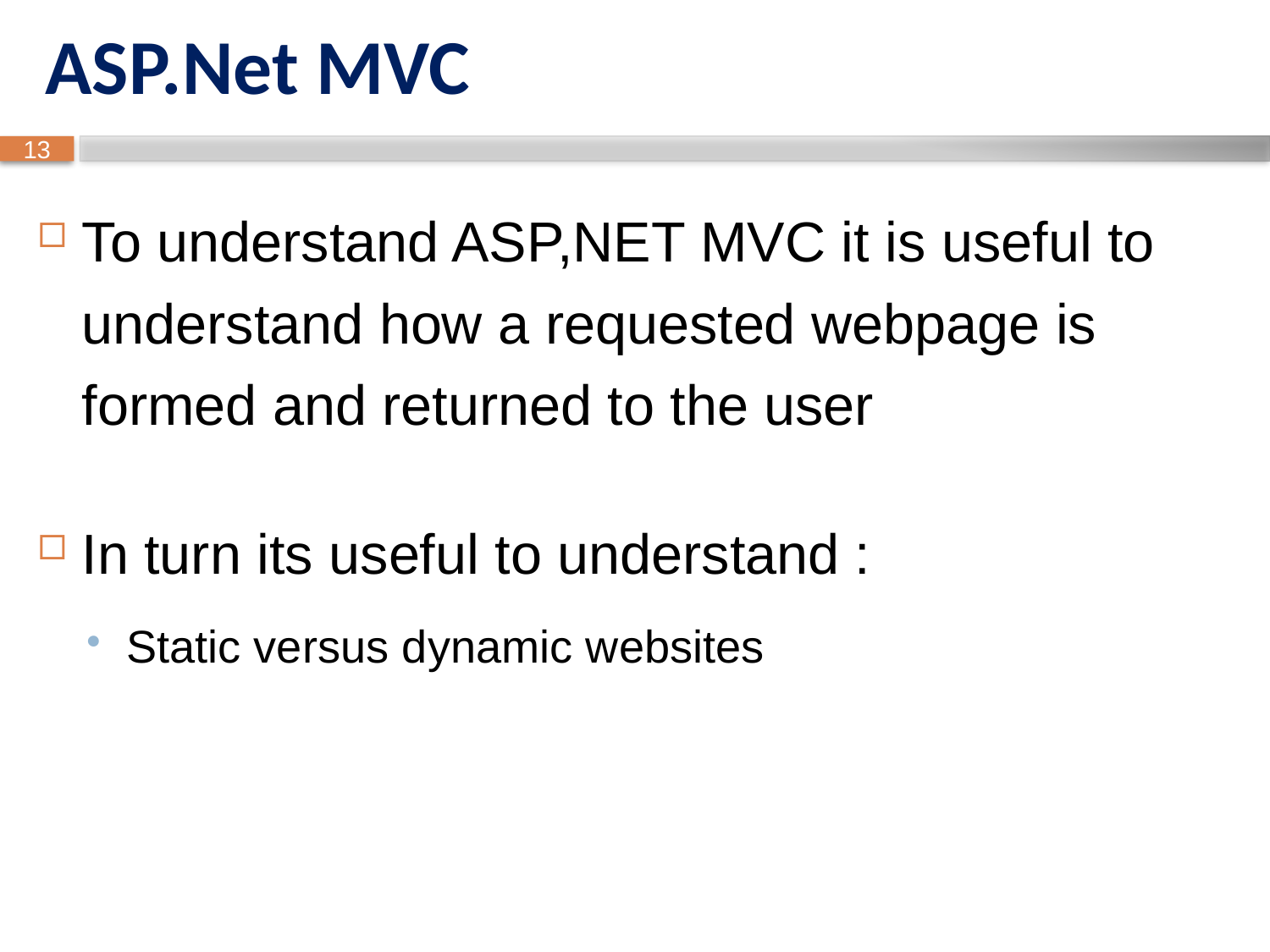

# ASP.Net MVC
To understand ASP,NET MVC it is useful to understand how a requested webpage is formed and returned to the user

In turn its useful to understand :
Static versus dynamic websites